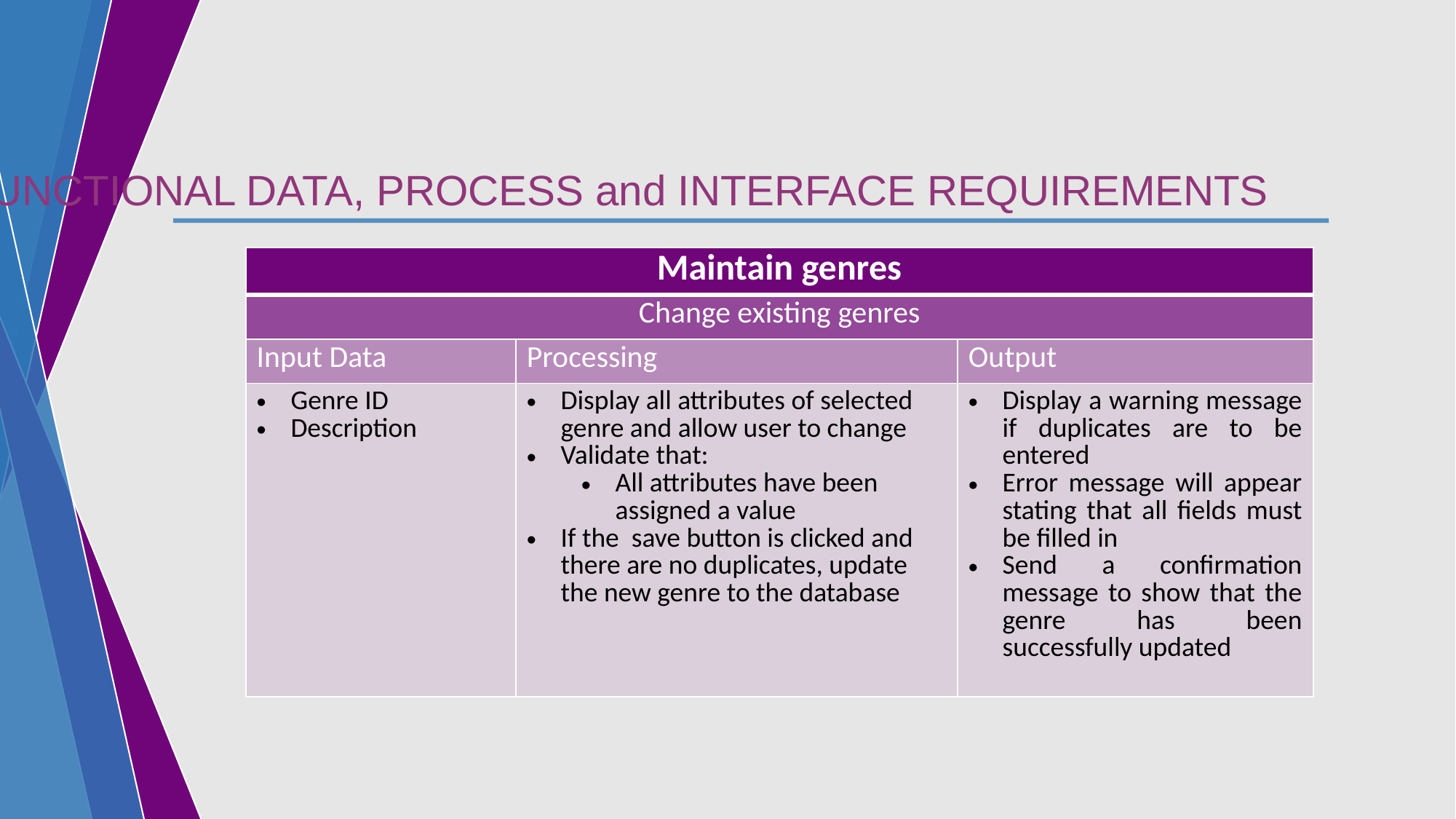

4. FUNCTIONAL DATA, PROCESS and INTERFACE REQUIREMENTS

| Maintain genres |  |  |
| --- | --- | --- |
| Change existing genres |  |  |
| Input Data | Processing | Output |
| Genre ID Description | Display all attributes of selected genre and allow user to change Validate that: All attributes have been assigned a value If the save button is clicked and there are no duplicates, update the new genre to the database | Display a warning message if duplicates are to be entered Error message will appear stating that all fields must be filled in Send a confirmation message to show that the genre has been successfully updated |